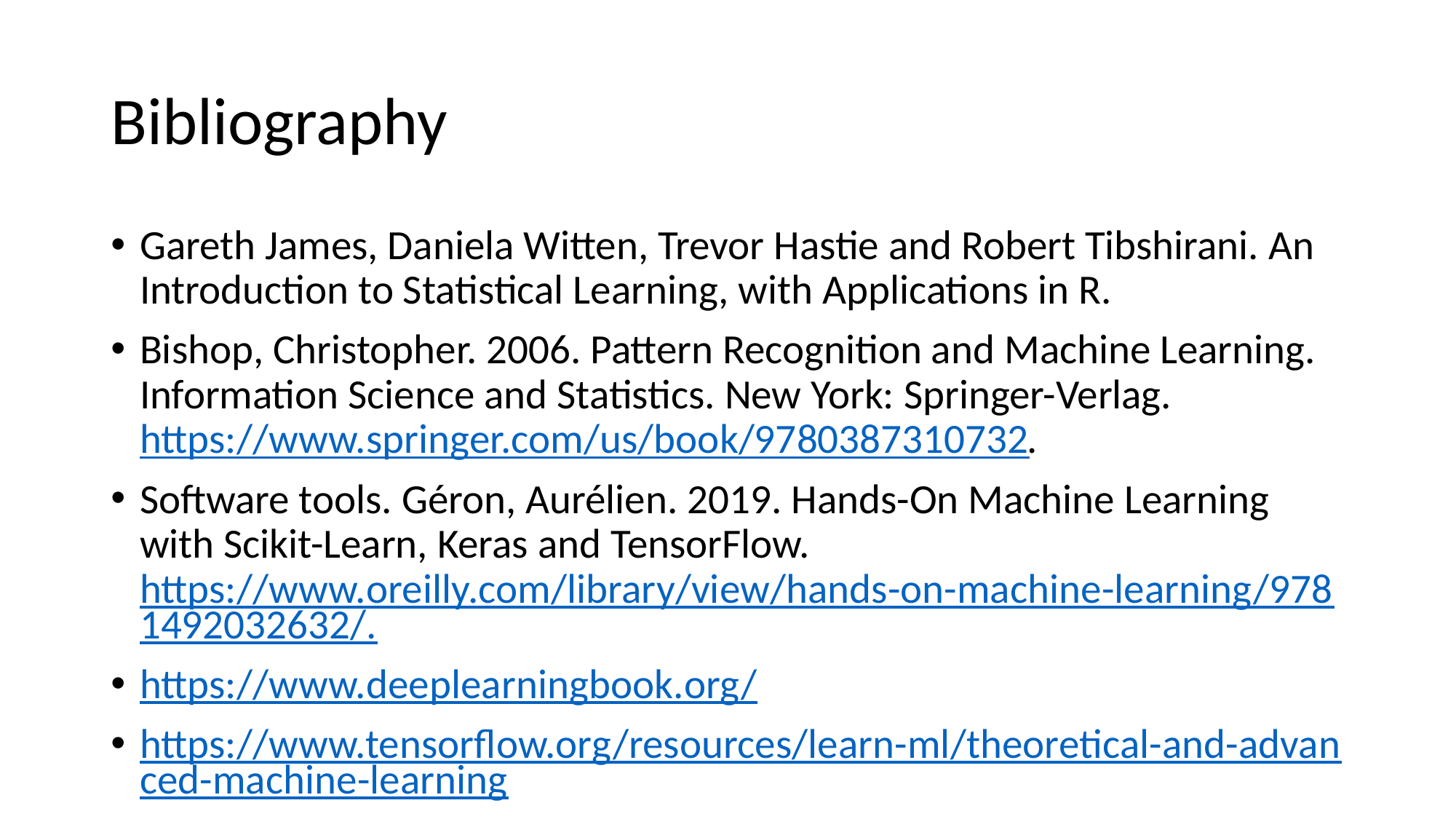

# Bibliography
Gareth James, Daniela Witten, Trevor Hastie and Robert Tibshirani. An Introduction to Statistical Learning, with Applications in R.
Bishop, Christopher. 2006. Pattern Recognition and Machine Learning. Information Science and Statistics. New York: Springer-Verlag. https://www.springer.com/us/book/9780387310732.
Software tools. Géron, Aurélien. 2019. Hands-On Machine Learning with Scikit-Learn, Keras and TensorFlow. https://www.oreilly.com/library/view/hands-on-machine-learning/9781492032632/.
https://www.deeplearningbook.org/
https://www.tensorflow.org/resources/learn-ml/theoretical-and-advanced-machine-learning